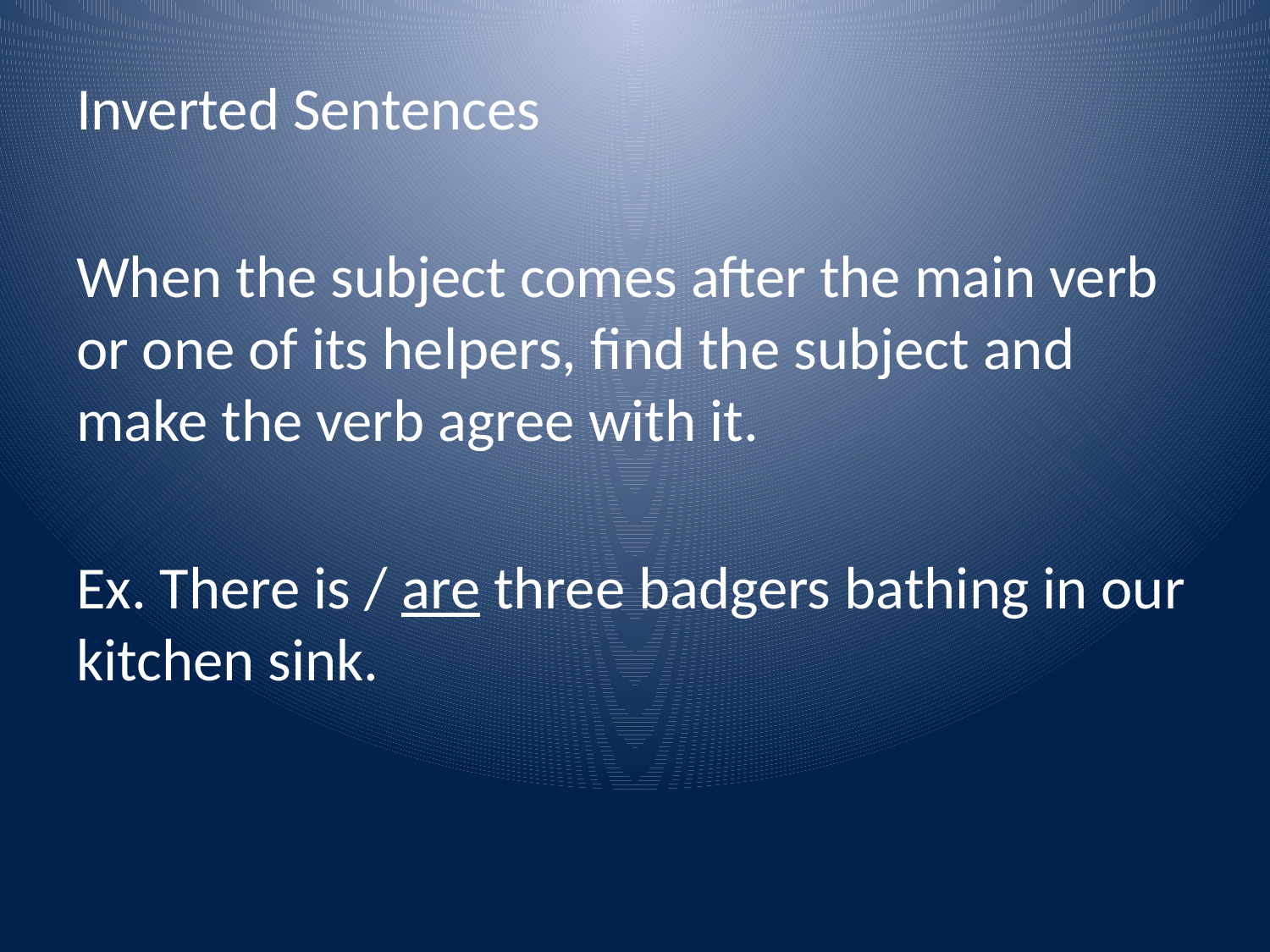

Inverted Sentences

When the subject comes after the main verb or one of its helpers, find the subject and make the verb agree with it.

Ex. There is / are three badgers bathing in our kitchen sink.